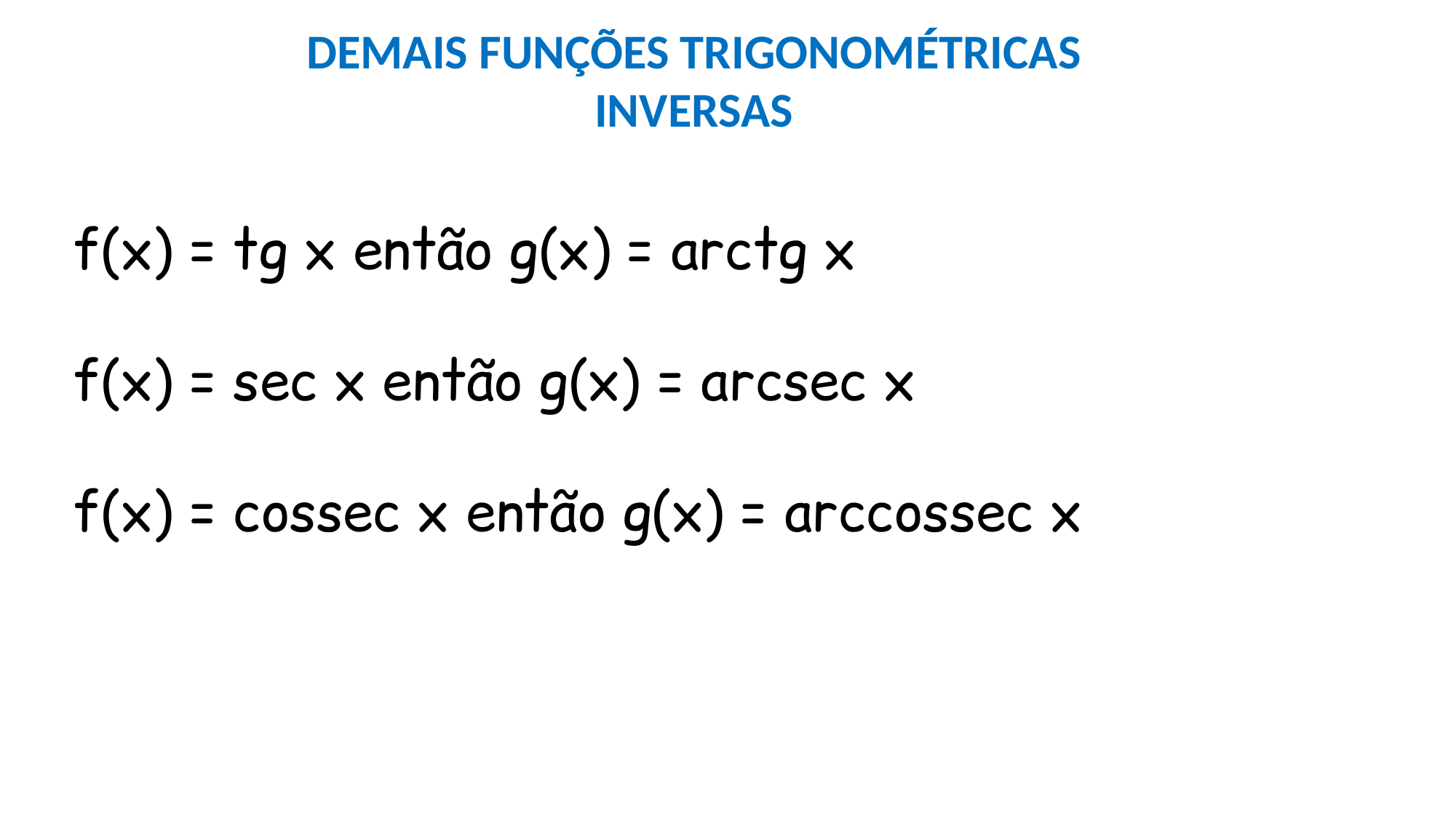

DEMAIS FUNÇÕES TRIGONOMÉTRICAS INVERSAS
f(x) = tg x então g(x) = arctg x
f(x) = sec x então g(x) = arcsec x
f(x) = cossec x então g(x) = arccossec x